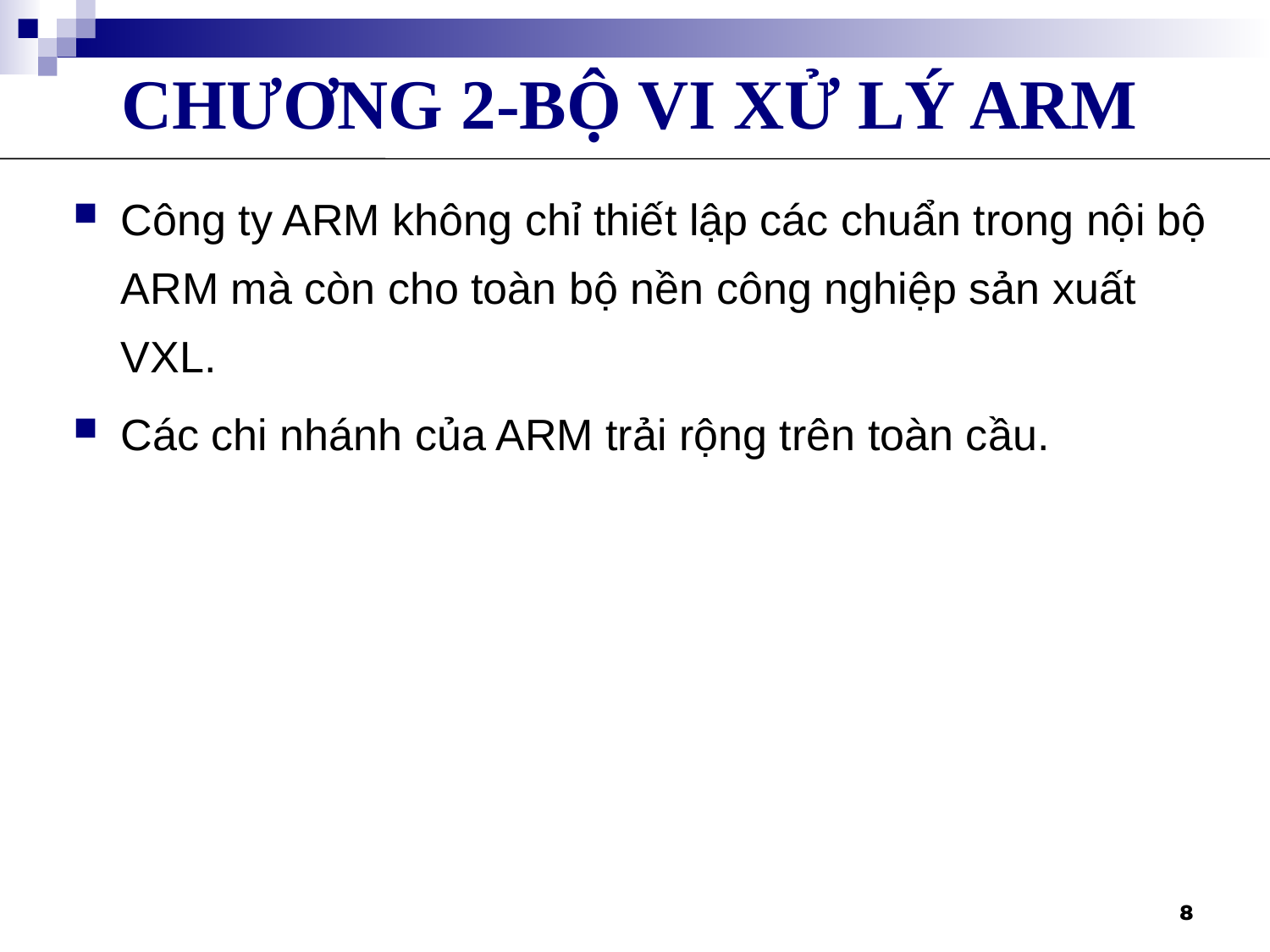

CHƯƠNG 2-BỘ VI XỬ LÝ ARM

Công ty ARM không chỉ thiết lập các chuẩn trong nội bộ ARM mà còn cho toàn bộ nền công nghiệp sản xuất VXL.
Các chi nhánh của ARM trải rộng trên toàn cầu.
8